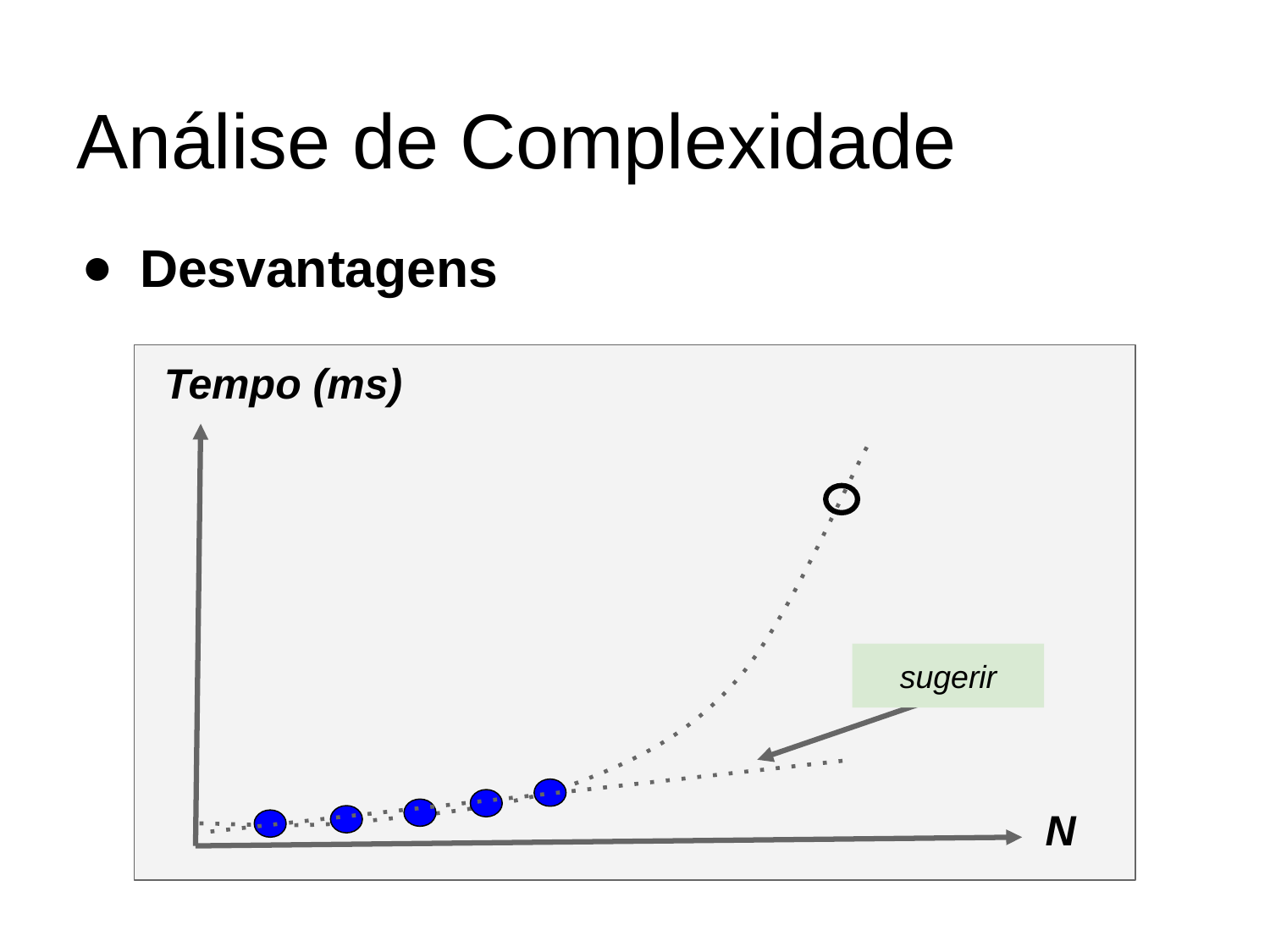

# Análise de Complexidade
Desvantagens

Tempo (ms)

sugerir

N